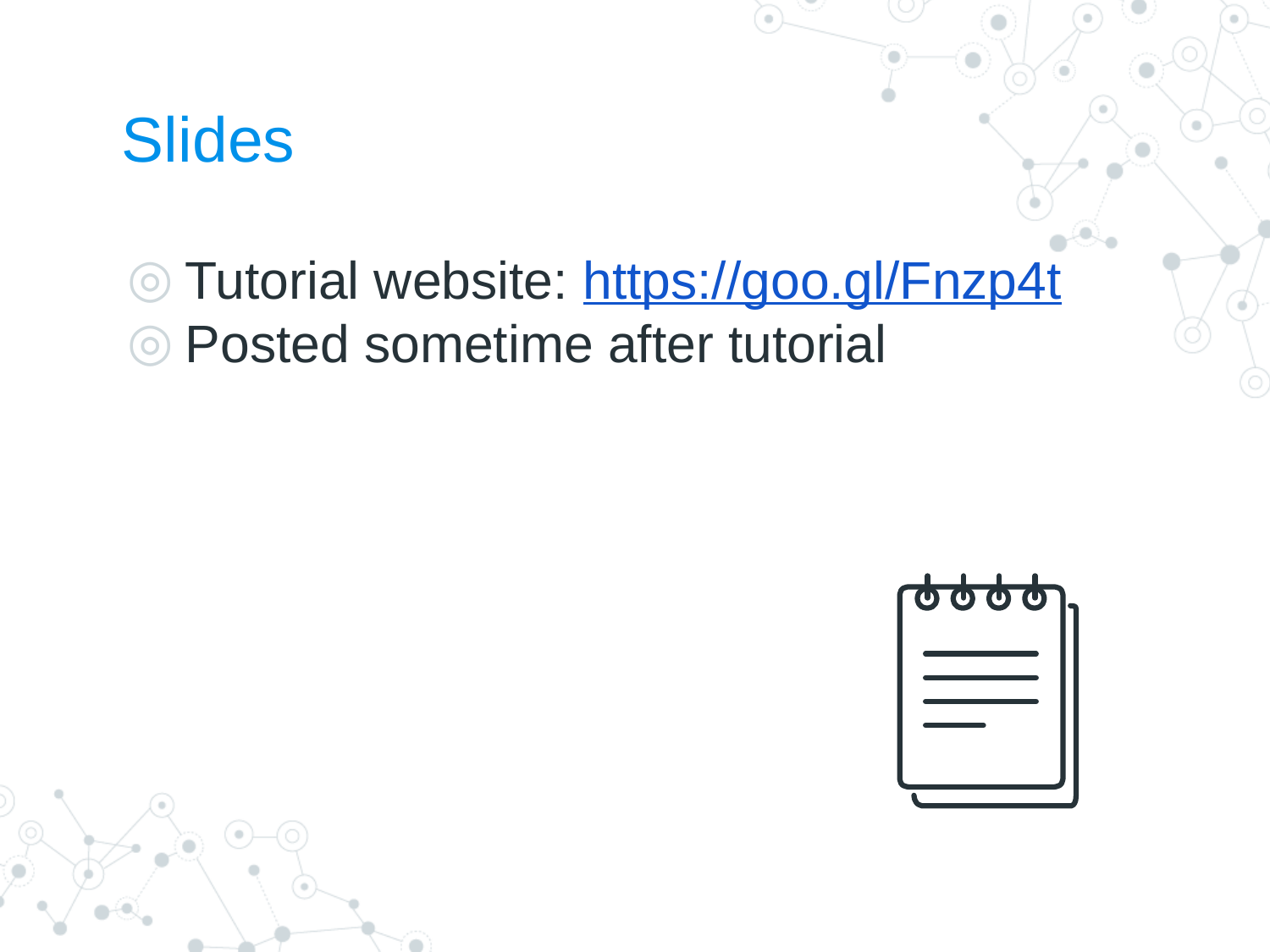

# Slides
Tutorial website: https://goo.gl/Fnzp4t
Posted sometime after tutorial